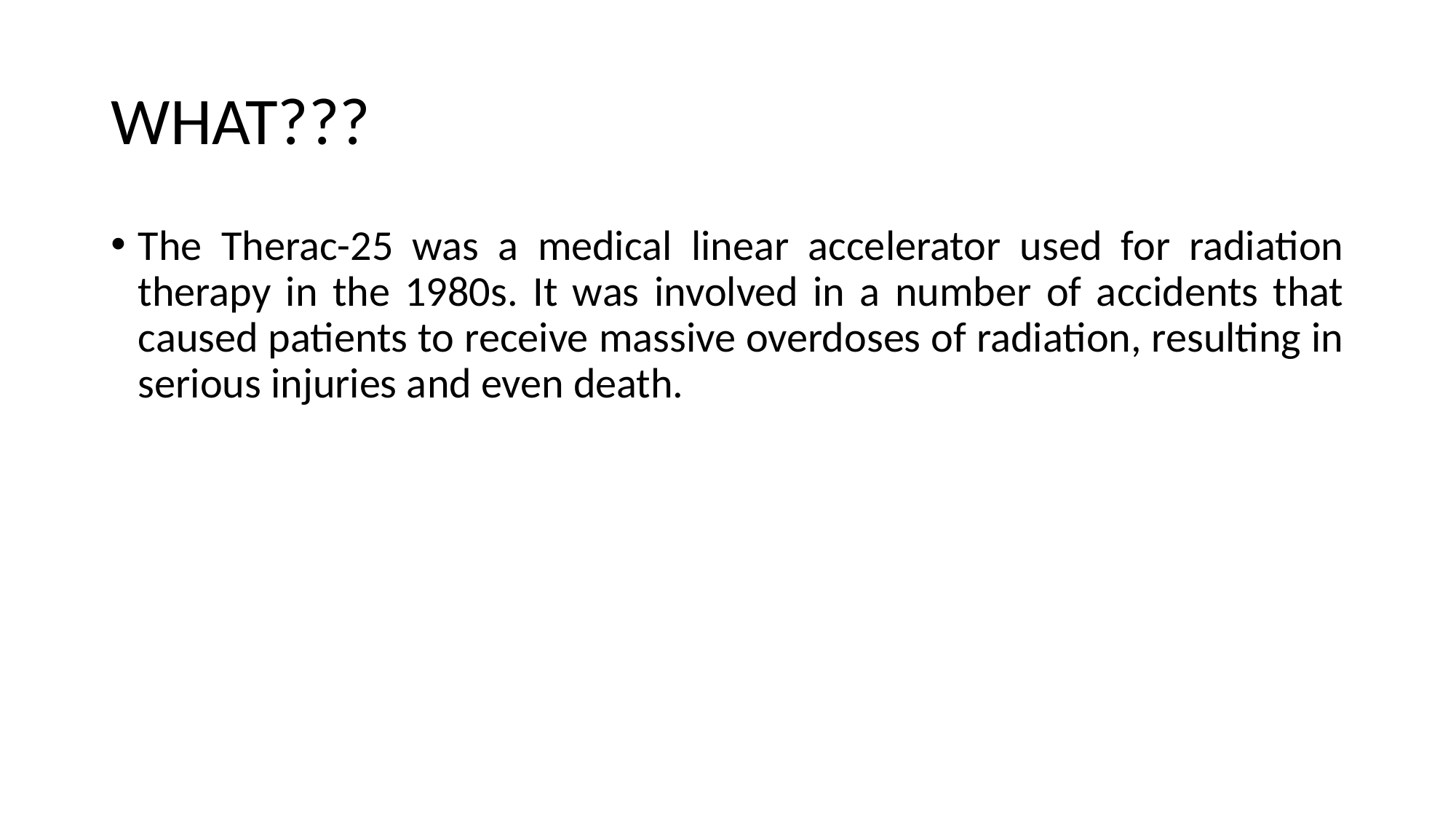

# WHAT???
The Therac-25 was a medical linear accelerator used for radiation therapy in the 1980s. It was involved in a number of accidents that caused patients to receive massive overdoses of radiation, resulting in serious injuries and even death.